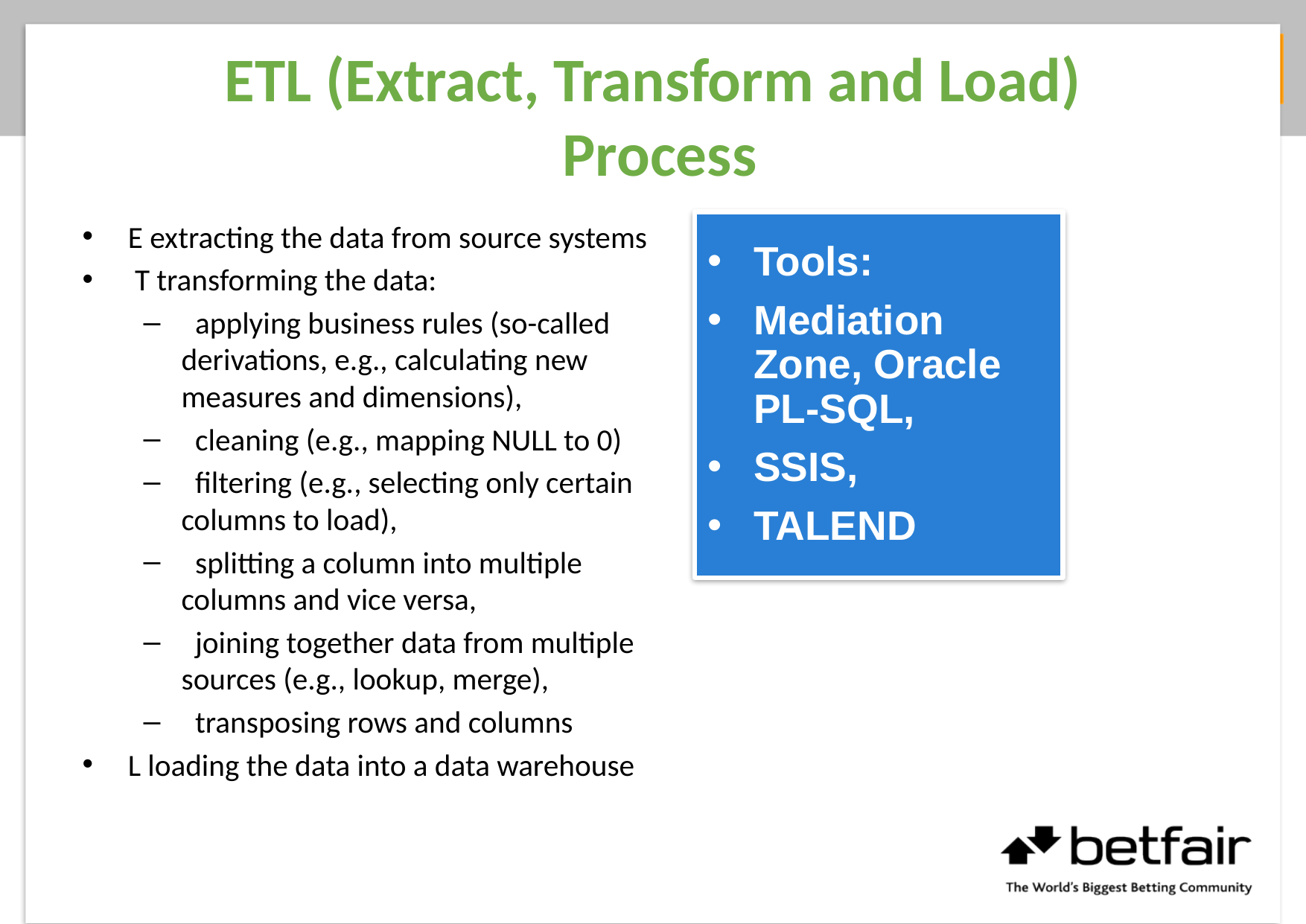

# ETL (Extract, Transform and Load) Process
E extracting the data from source systems
 T transforming the data:
  applying business rules (so-called derivations, e.g., calculating new measures and dimensions),
  cleaning (e.g., mapping NULL to 0)
  filtering (e.g., selecting only certain columns to load),
  splitting a column into multiple columns and vice versa,
  joining together data from multiple sources (e.g., lookup, merge),
  transposing rows and columns
L loading the data into a data warehouse
Tools:
Mediation Zone, Oracle PL-SQL,
SSIS,
TALEND